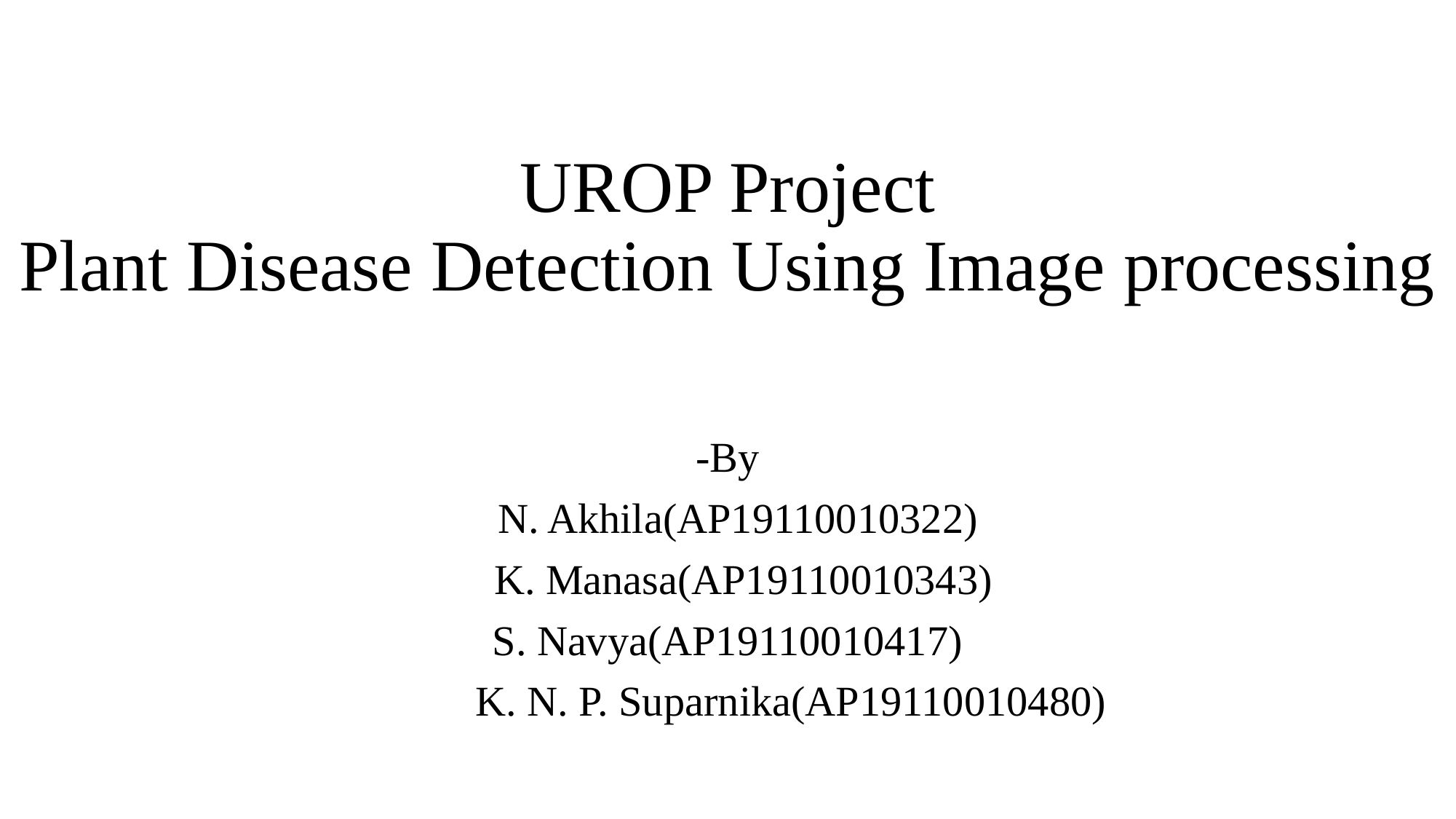

# UROP Project Plant Disease Detection Using Image processing
-By
  N. Akhila(AP19110010322)
   K. Manasa(AP19110010343)
S. Navya(AP19110010417)
            K. N. P. Suparnika(AP19110010480)